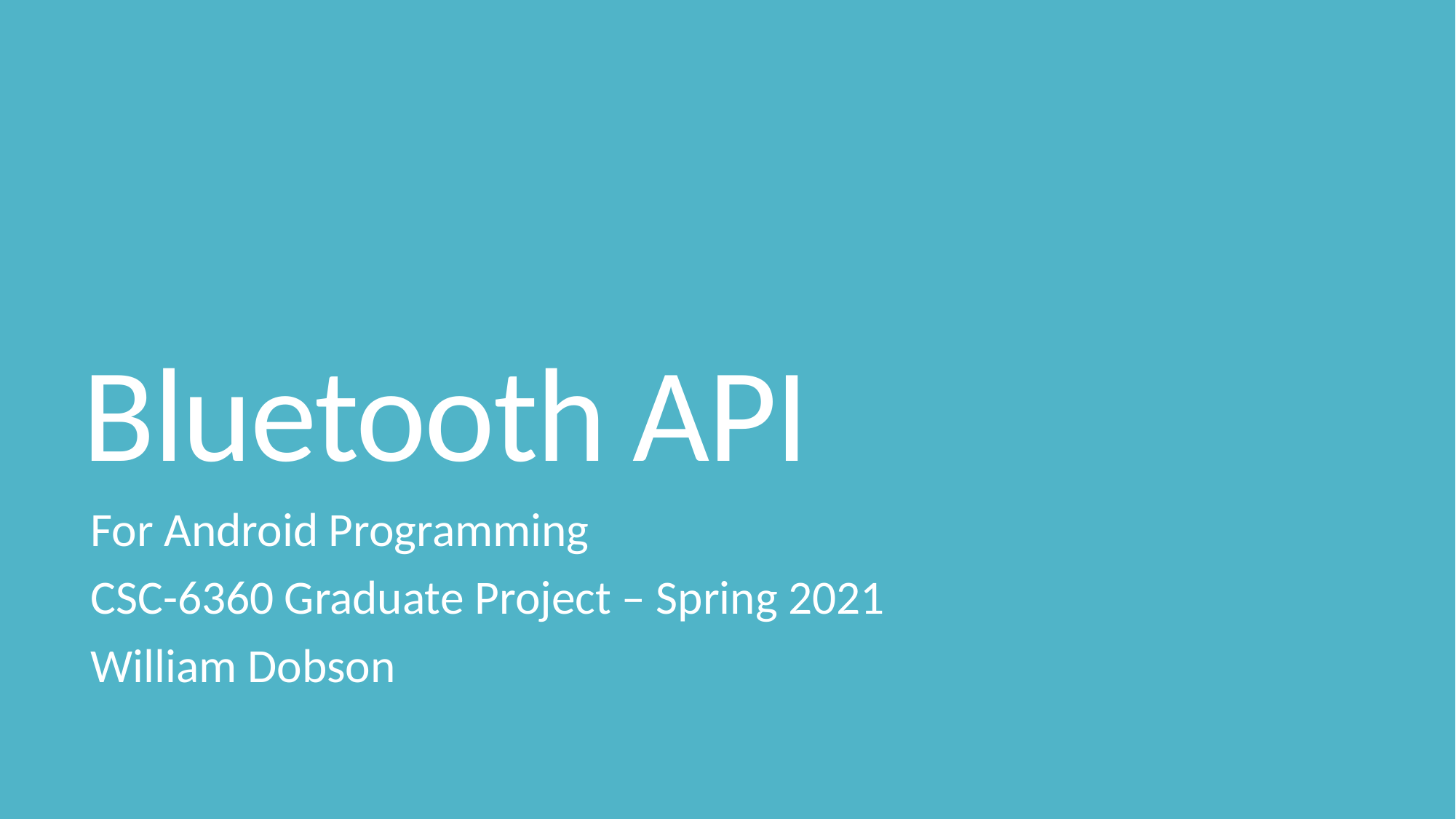

# Bluetooth API
For Android Programming
CSC-6360 Graduate Project – Spring 2021
William Dobson